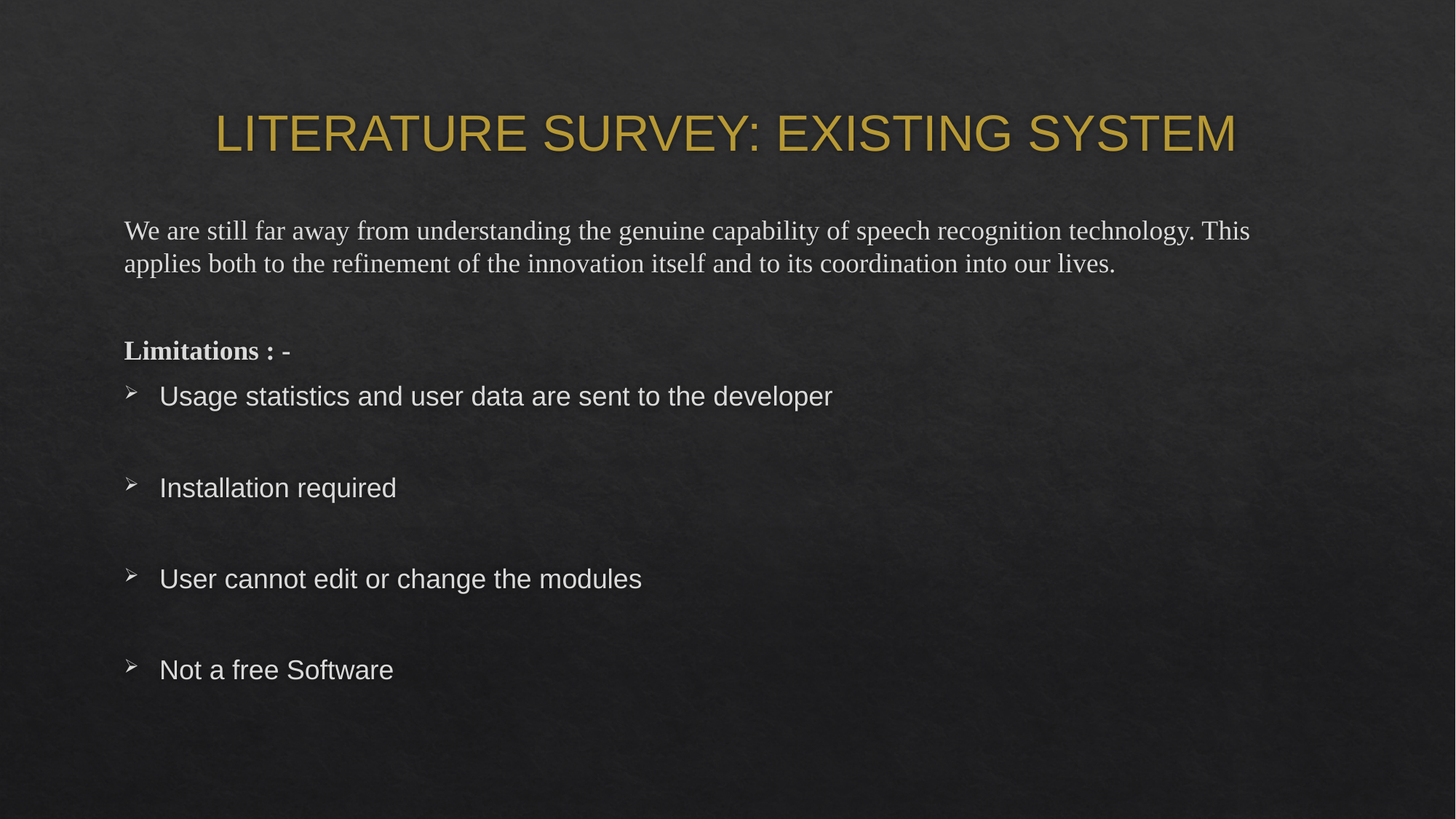

# LITERATURE SURVEY: EXISTING SYSTEM
We are still far away from understanding the genuine capability of speech recognition technology. This applies both to the refinement of the innovation itself and to its coordination into our lives.

Limitations : -
Usage statistics and user data are sent to the developer

Installation required

User cannot edit or change the modules

Not a free Software